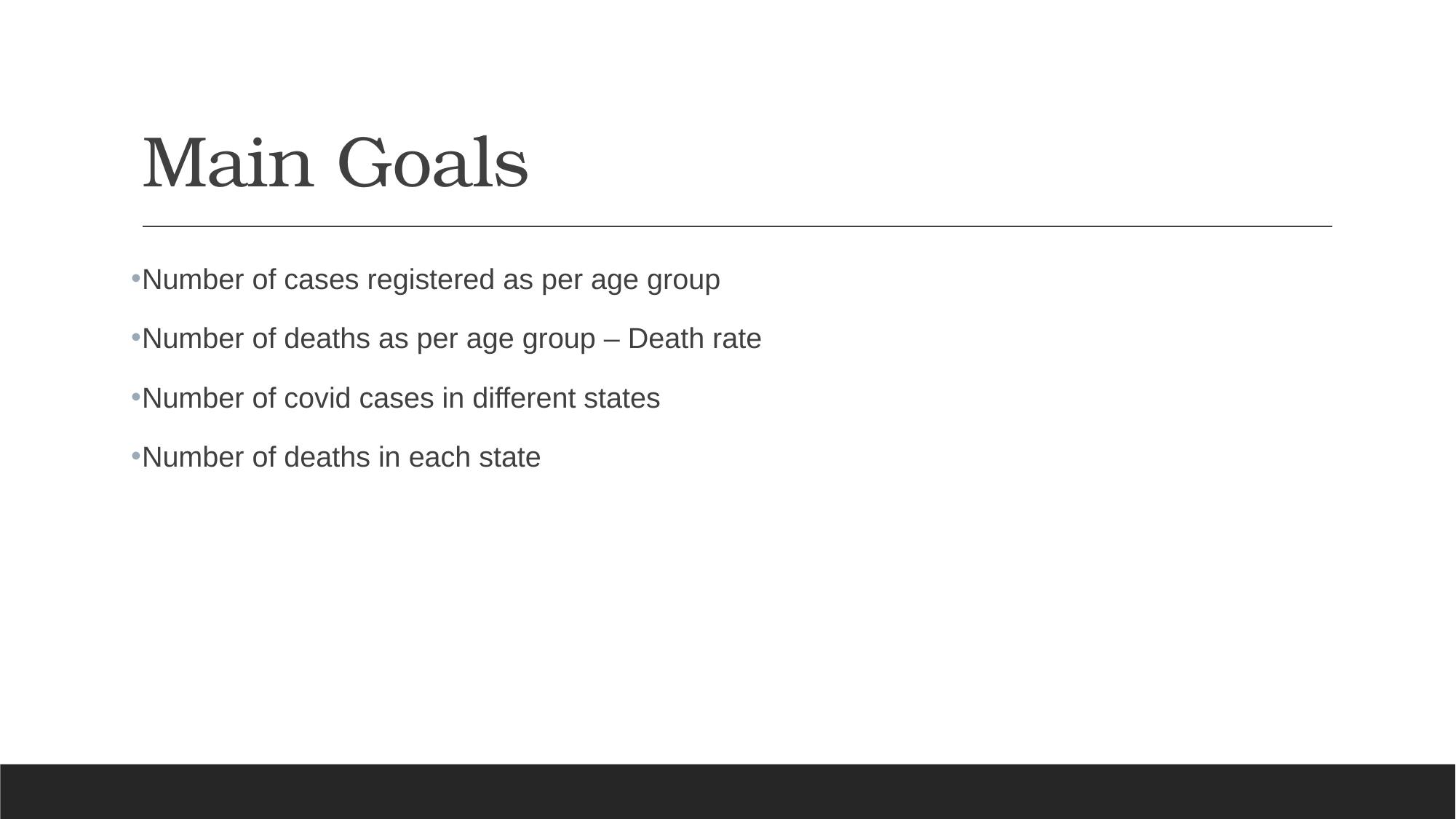

# Main Goals
Number of cases registered as per age group
Number of deaths as per age group – Death rate
Number of covid cases in different states
Number of deaths in each state